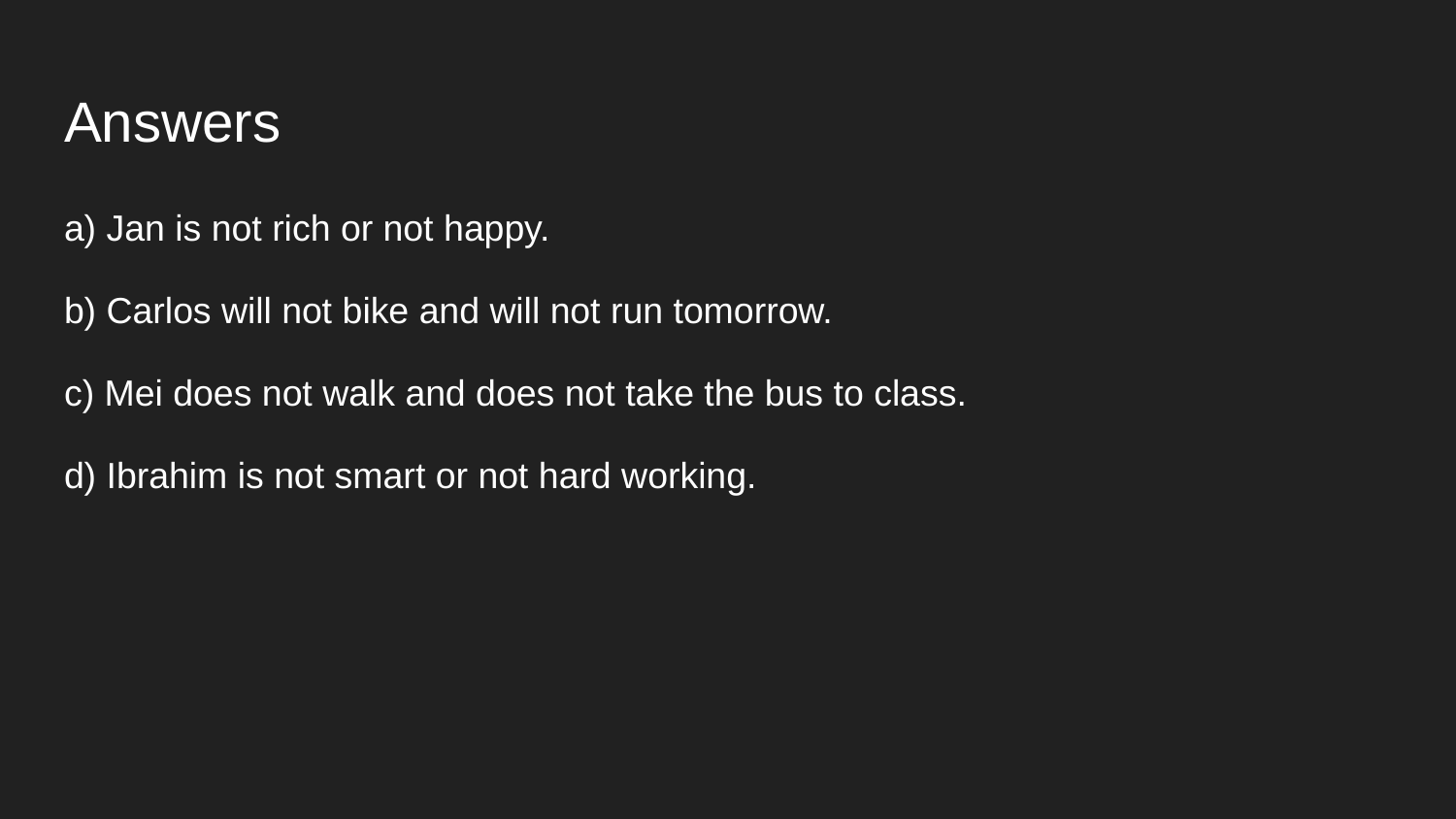

# Answers
a) Jan is not rich or not happy.
b) Carlos will not bike and will not run tomorrow.
c) Mei does not walk and does not take the bus to class.
d) Ibrahim is not smart or not hard working.